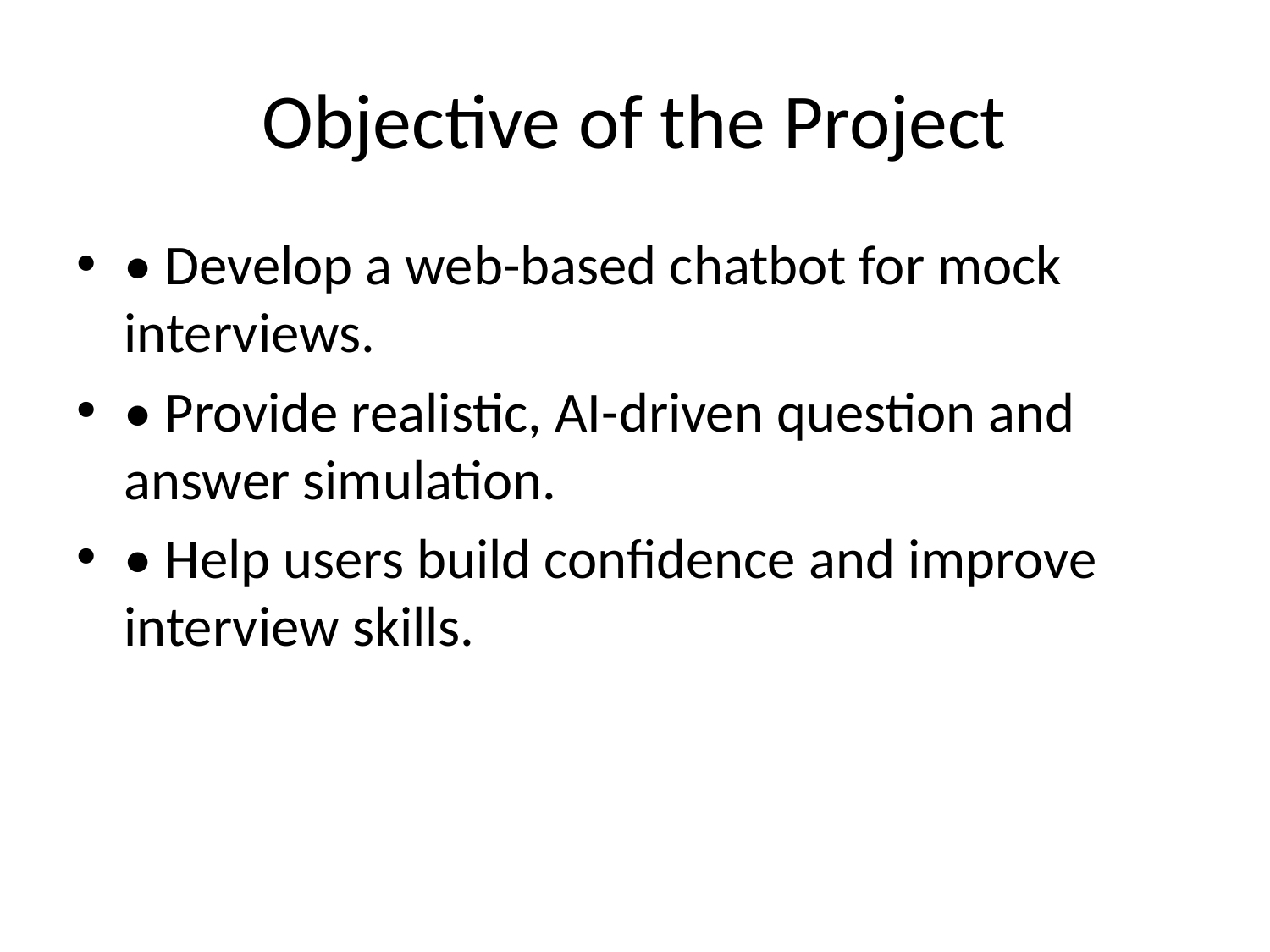

# Objective of the Project
• Develop a web-based chatbot for mock interviews.
• Provide realistic, AI-driven question and answer simulation.
• Help users build confidence and improve interview skills.